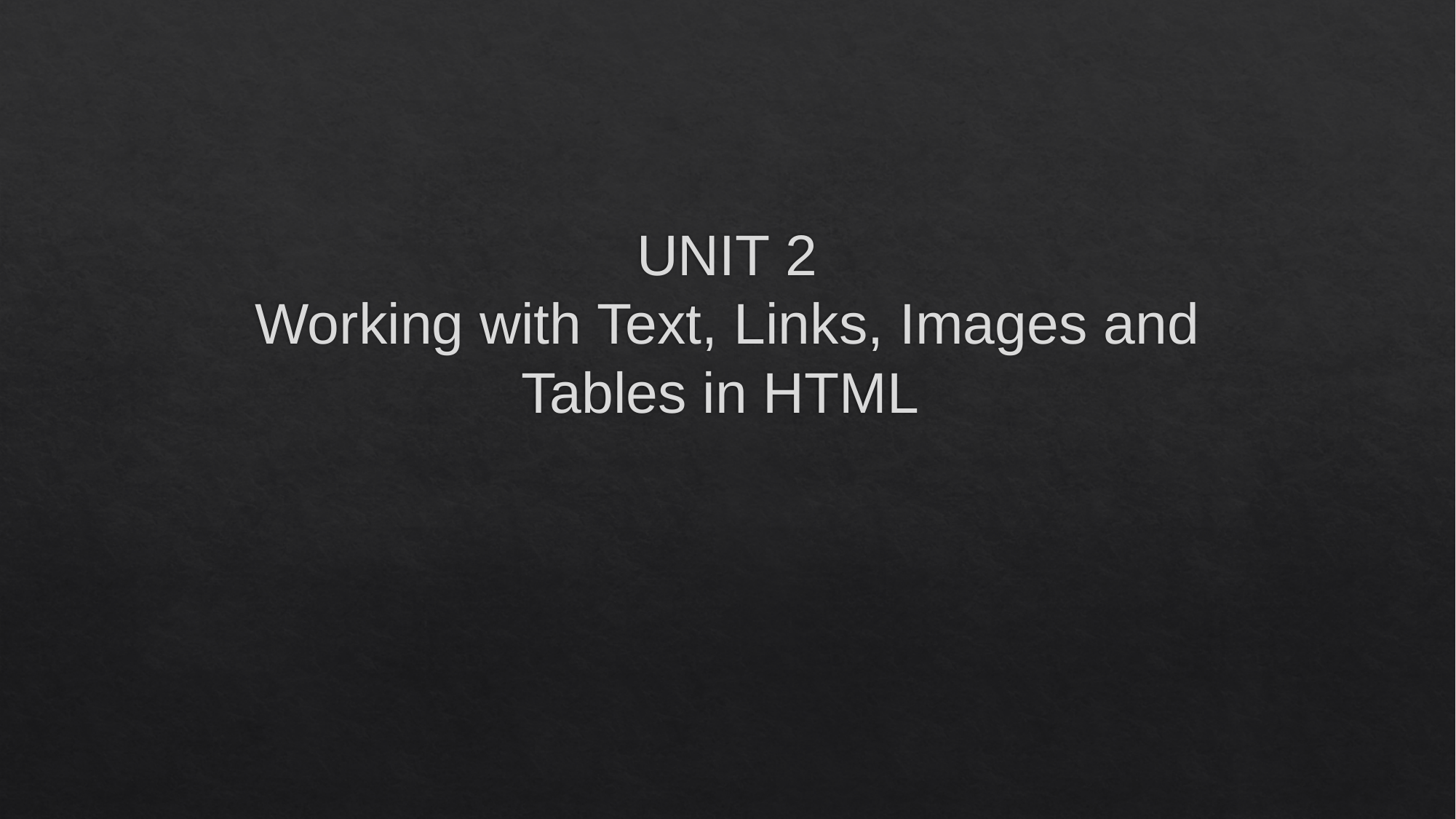

# UNIT 2 Working with Text, Links, Images and Tables in HTML